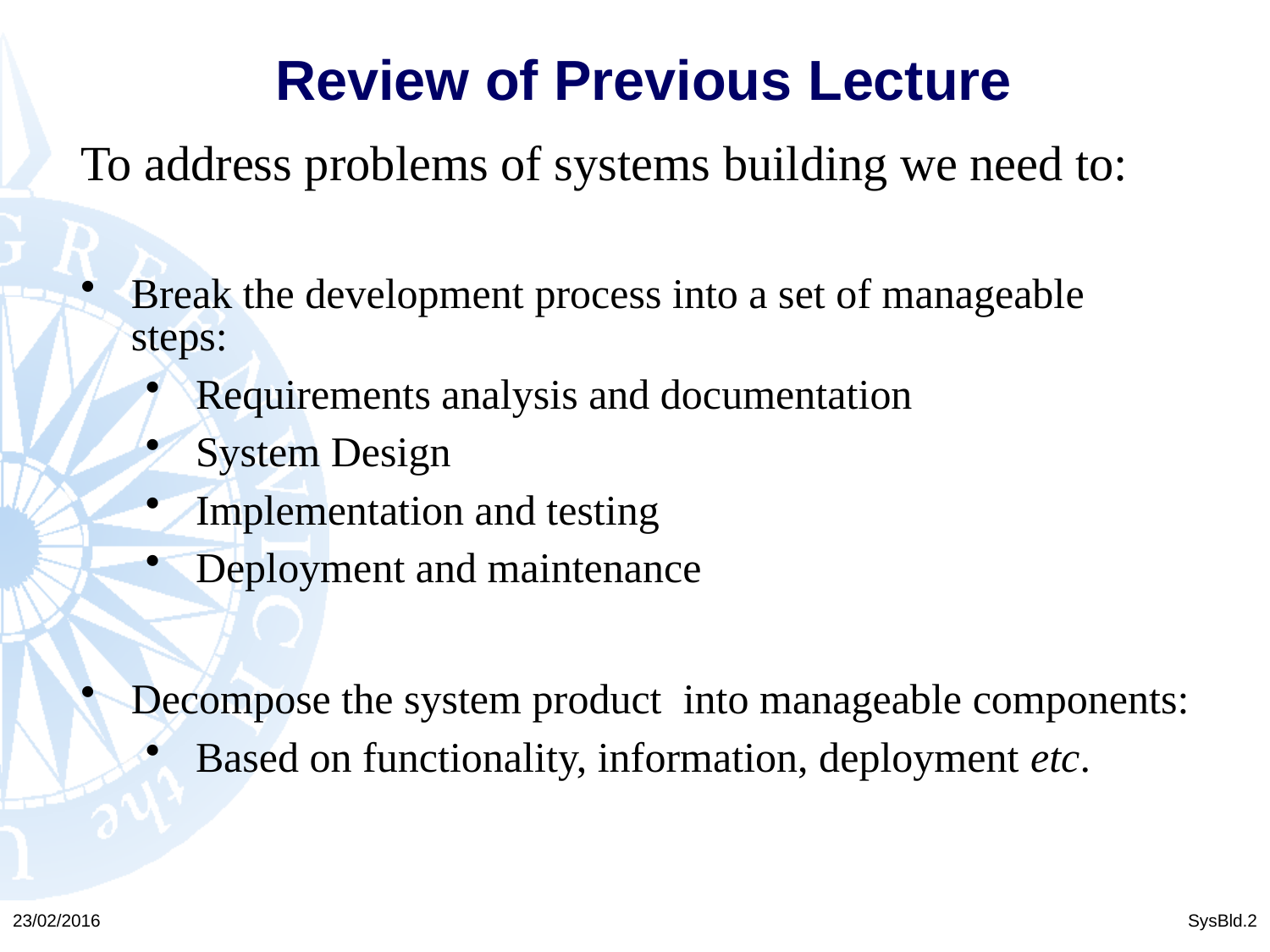

# Review of Previous Lecture
To address problems of systems building we need to:

Break the development process into a set of manageable steps:
Requirements analysis and documentation
System Design
Implementation and testing
Deployment and maintenance

Decompose the system product  into manageable components:
Based on functionality, information, deployment etc.
23/02/2016
SysBld.2